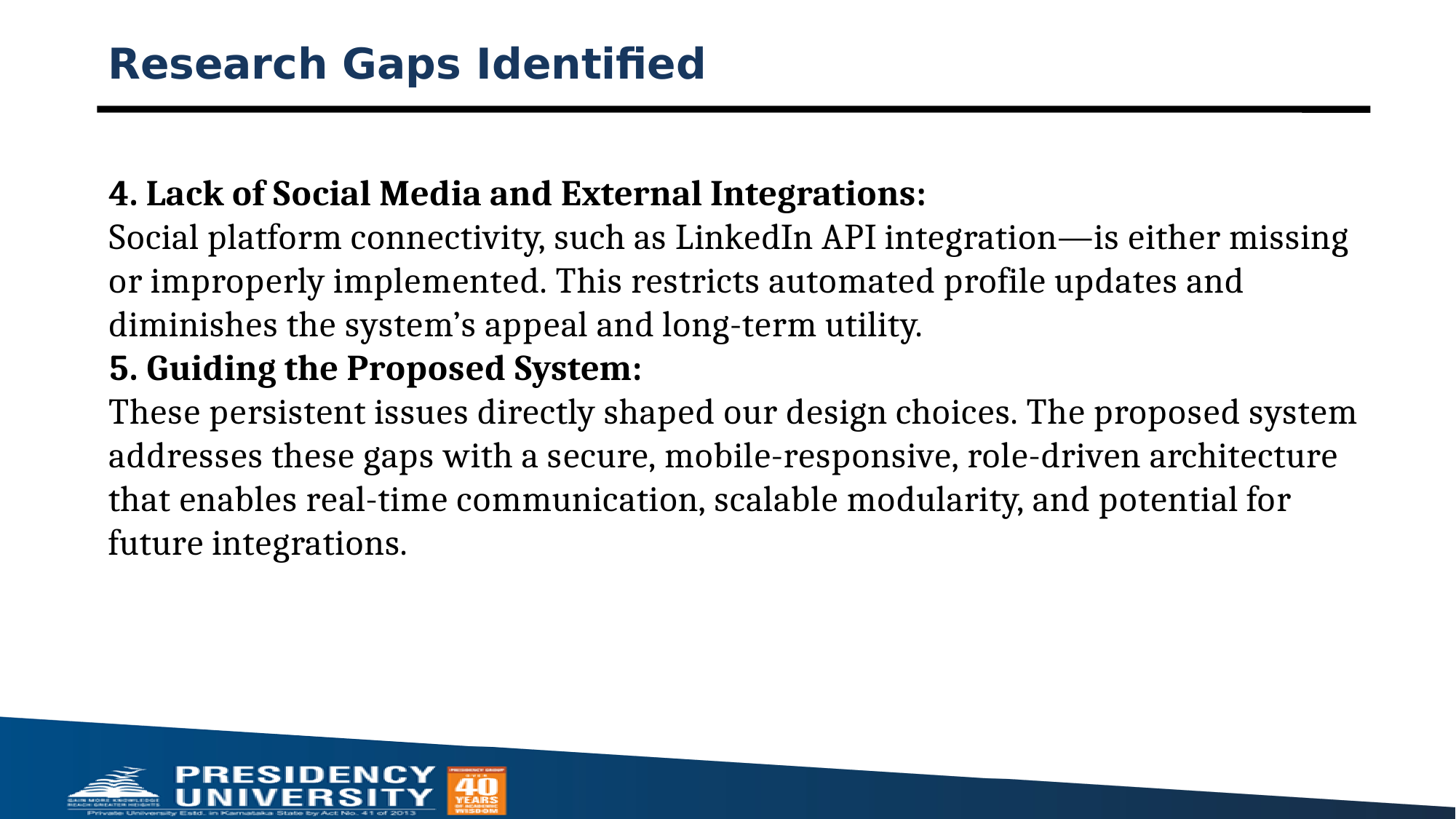

# Research Gaps Identified
4. Lack of Social Media and External Integrations:
Social platform connectivity, such as LinkedIn API integration—is either missing or improperly implemented. This restricts automated profile updates and diminishes the system’s appeal and long-term utility.
5. Guiding the Proposed System:
These persistent issues directly shaped our design choices. The proposed system addresses these gaps with a secure, mobile-responsive, role-driven architecture that enables real-time communication, scalable modularity, and potential for future integrations.